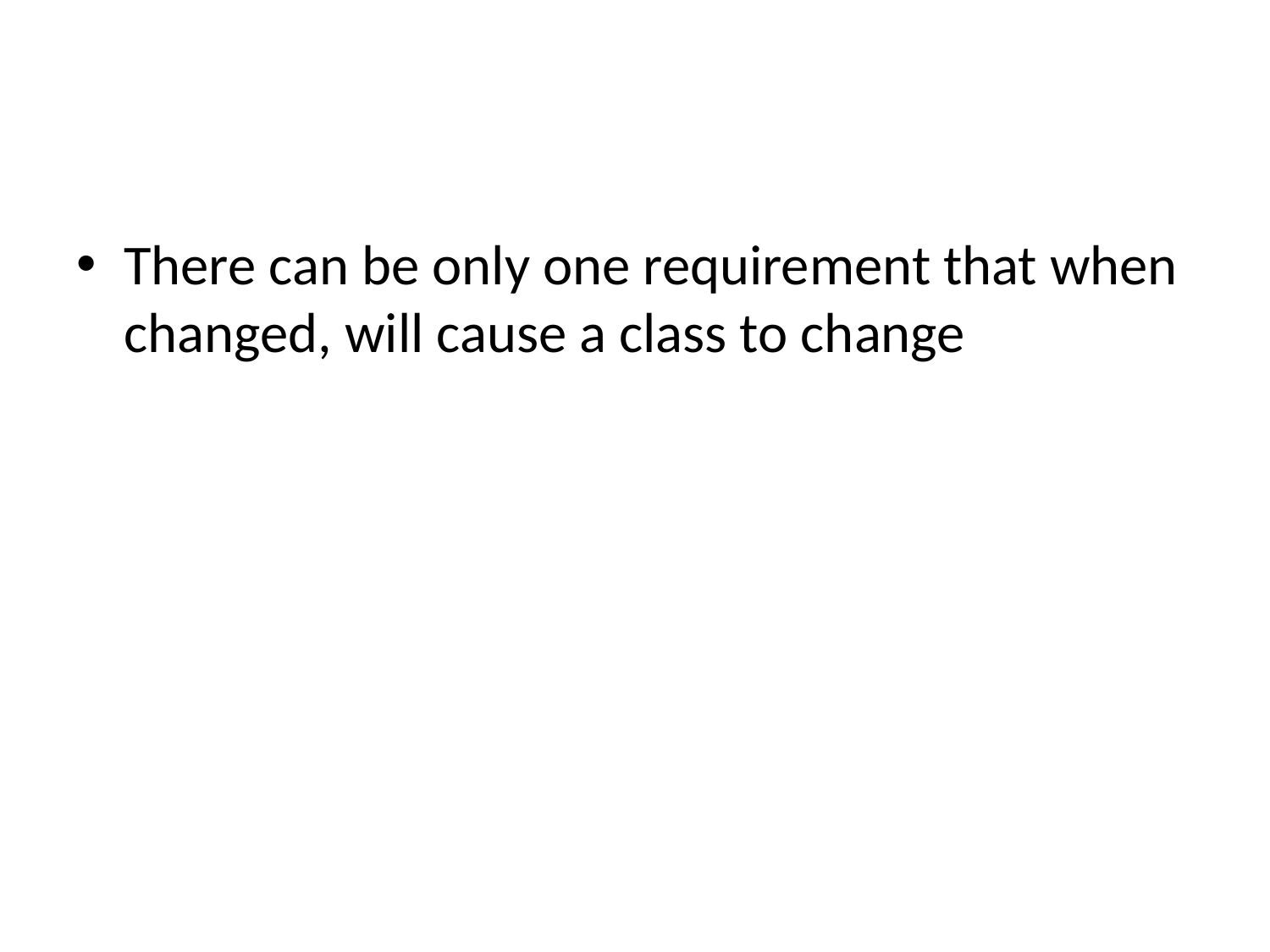

#
There can be only one requirement that when changed, will cause a class to change